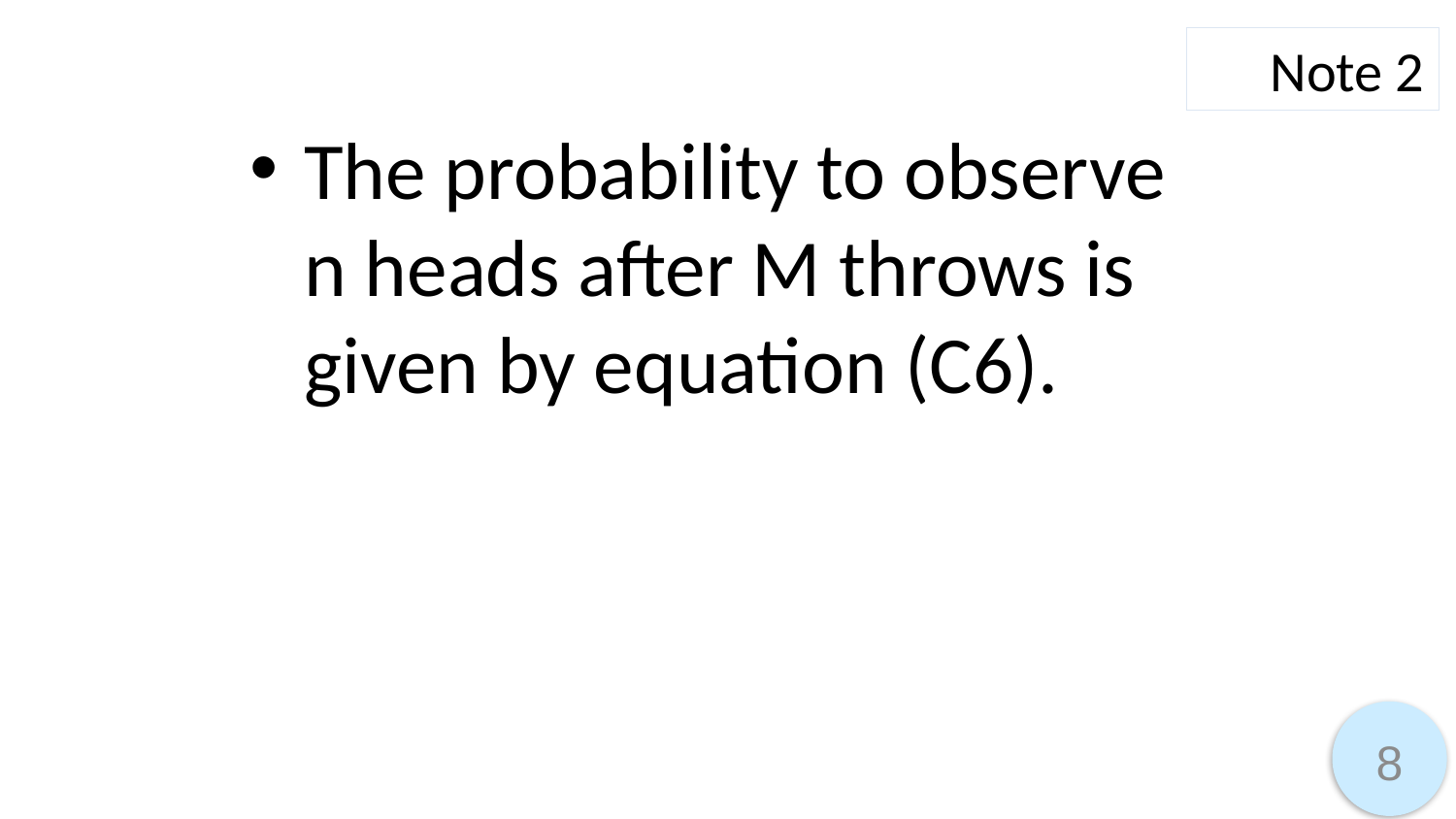

Note 2
The probability to observe n heads after M throws is given by equation (C6).
8